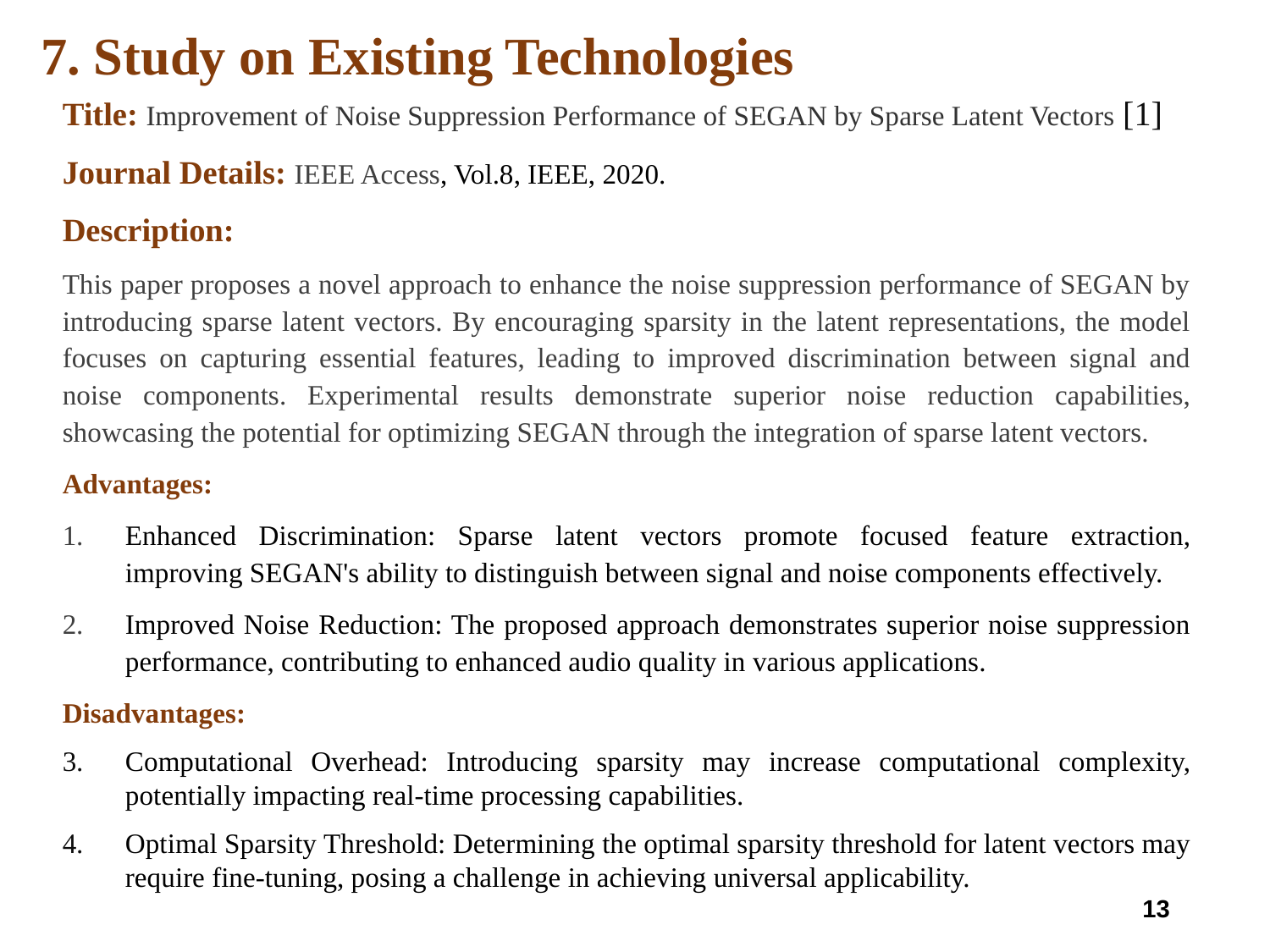

# 7. Study on Existing Technologies
Title: Improvement of Noise Suppression Performance of SEGAN by Sparse Latent Vectors [1]
Journal Details: IEEE Access, Vol.8, IEEE, 2020.
Description:
This paper proposes a novel approach to enhance the noise suppression performance of SEGAN by introducing sparse latent vectors. By encouraging sparsity in the latent representations, the model focuses on capturing essential features, leading to improved discrimination between signal and noise components. Experimental results demonstrate superior noise reduction capabilities, showcasing the potential for optimizing SEGAN through the integration of sparse latent vectors.
Advantages:
Enhanced Discrimination: Sparse latent vectors promote focused feature extraction, improving SEGAN's ability to distinguish between signal and noise components effectively.
Improved Noise Reduction: The proposed approach demonstrates superior noise suppression performance, contributing to enhanced audio quality in various applications.
Disadvantages:
Computational Overhead: Introducing sparsity may increase computational complexity, potentially impacting real-time processing capabilities.
Optimal Sparsity Threshold: Determining the optimal sparsity threshold for latent vectors may require fine-tuning, posing a challenge in achieving universal applicability.

13